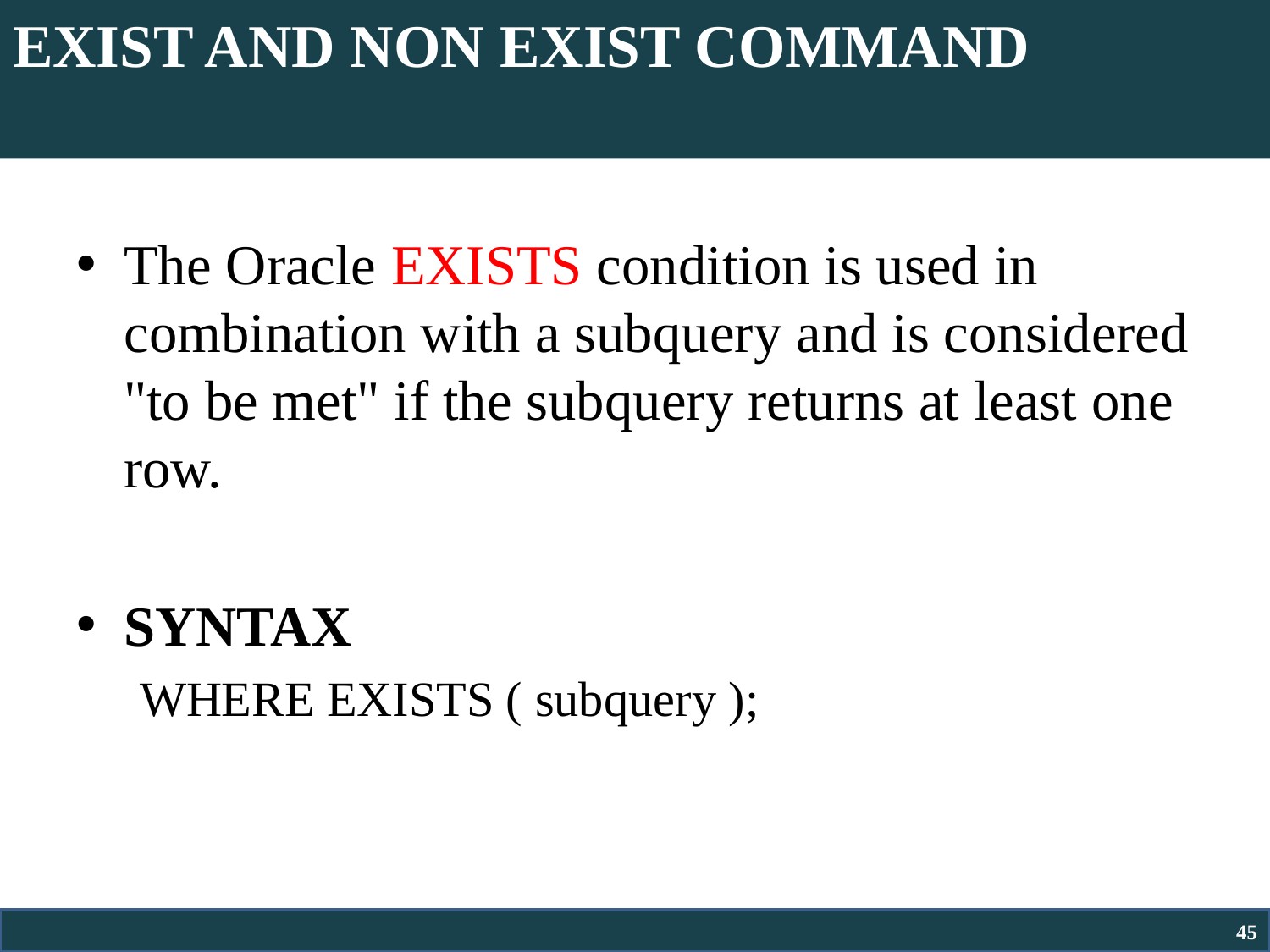

# EXIST AND NON EXIST COMMAND
The Oracle EXISTS condition is used in combination with a subquery and is considered "to be met" if the subquery returns at least one row.

SYNTAX
WHERE EXISTS ( subquery );
45